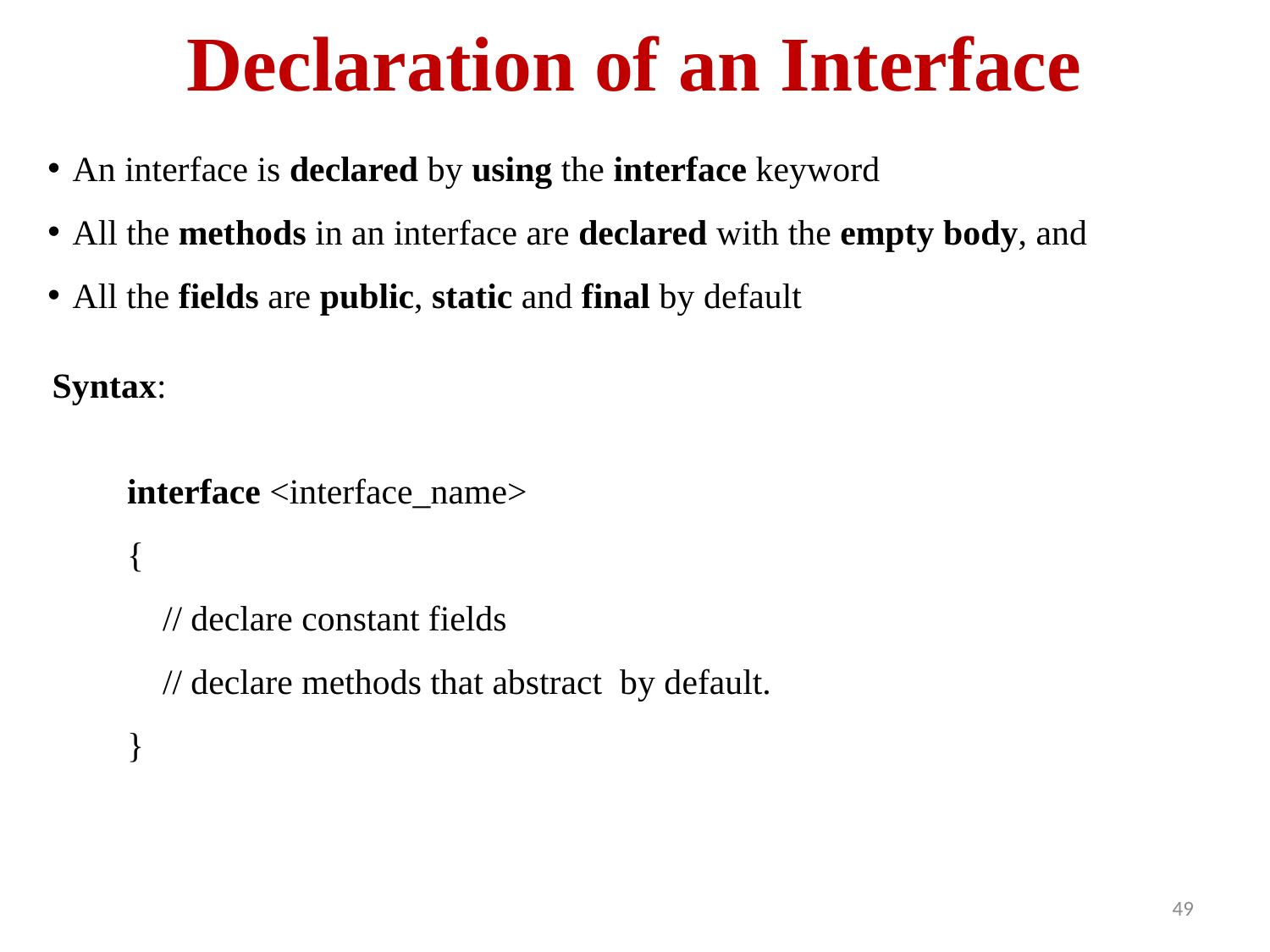

# Declaration of an Interface
An interface is declared by using the interface keyword
All the methods in an interface are declared with the empty body, and
All the fields are public, static and final by default
Syntax:

interface <interface_name>
{
    // declare constant fields
    // declare methods that abstract  by default.
}
49